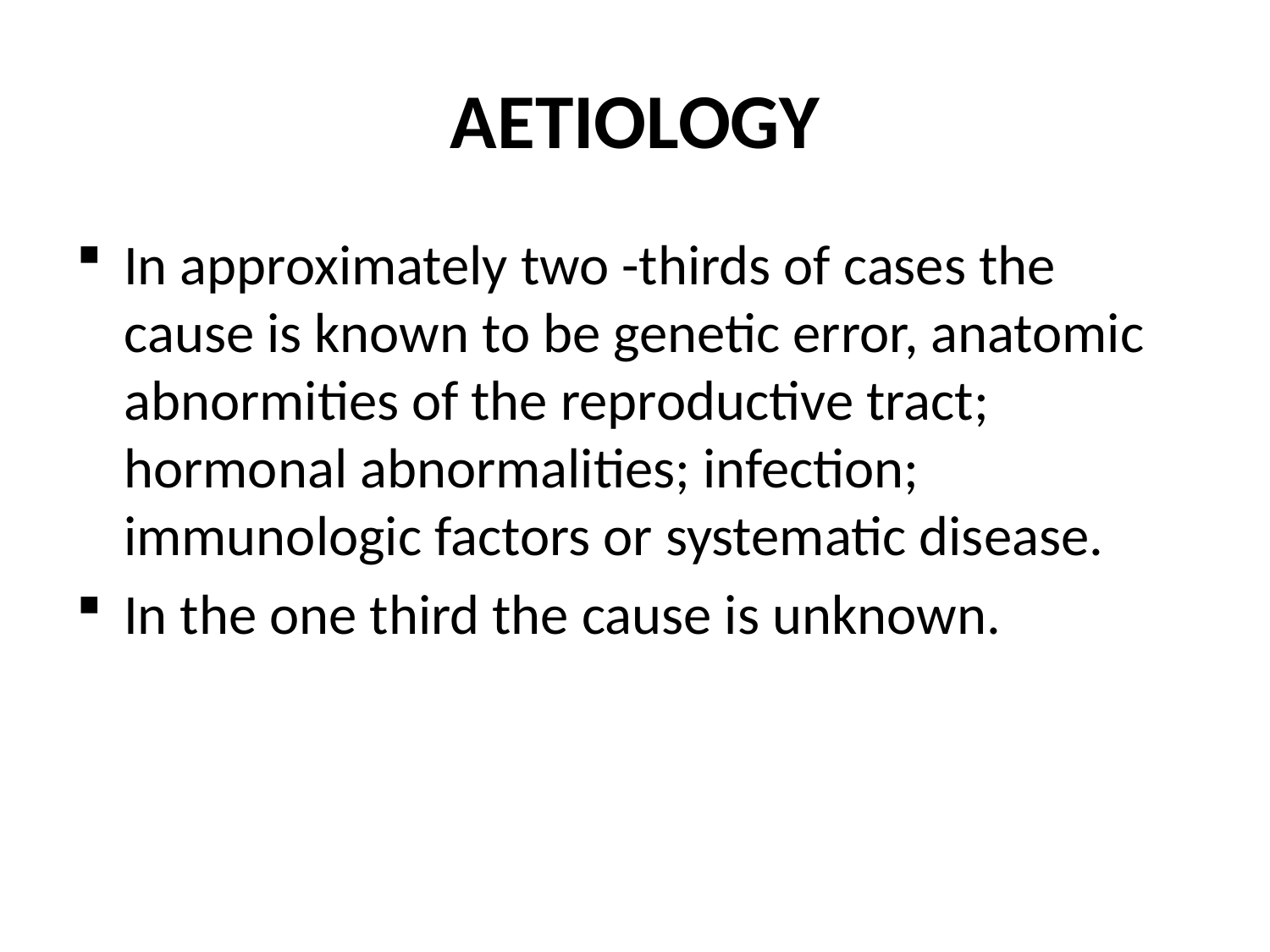

# AETIOLOGY
In approximately two -thirds of cases the cause is known to be genetic error, anatomic abnormities of the reproductive tract; hormonal abnormalities; infection; immunologic factors or systematic disease.
In the one third the cause is unknown.